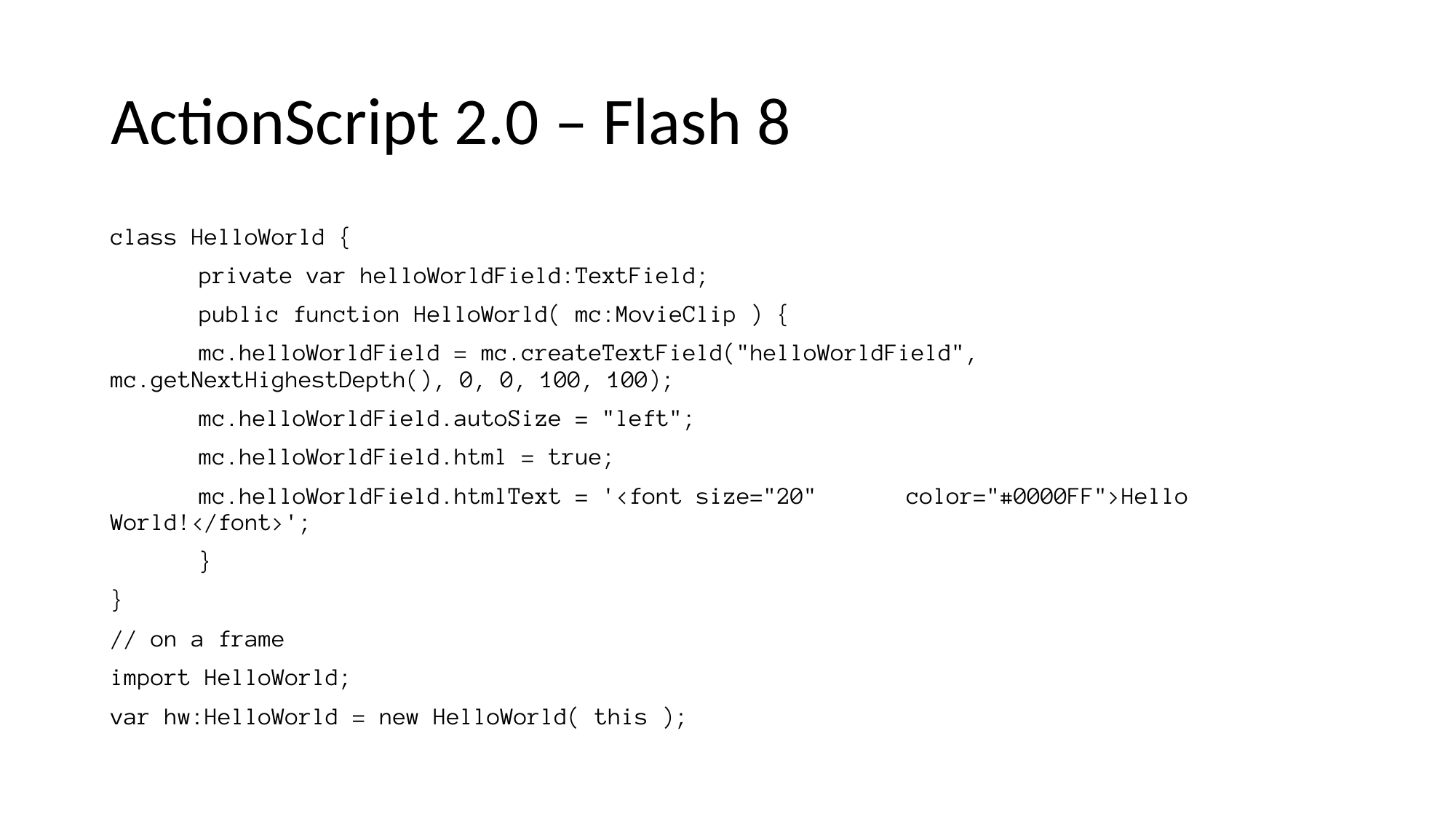

# ActionScript 2.0 – Flash 8
class HelloWorld {
	private var helloWorldField:TextField;
	public function HelloWorld( mc:MovieClip ) {
		mc.helloWorldField = mc.createTextField("helloWorldField", 				mc.getNextHighestDepth(), 0, 0, 100, 100);
		mc.helloWorldField.autoSize = "left";
		mc.helloWorldField.html = true;
		mc.helloWorldField.htmlText = '<font size="20" 						color="#0000FF">Hello World!</font>';
	}
}
// on a frame
import HelloWorld;
var hw:HelloWorld = new HelloWorld( this );